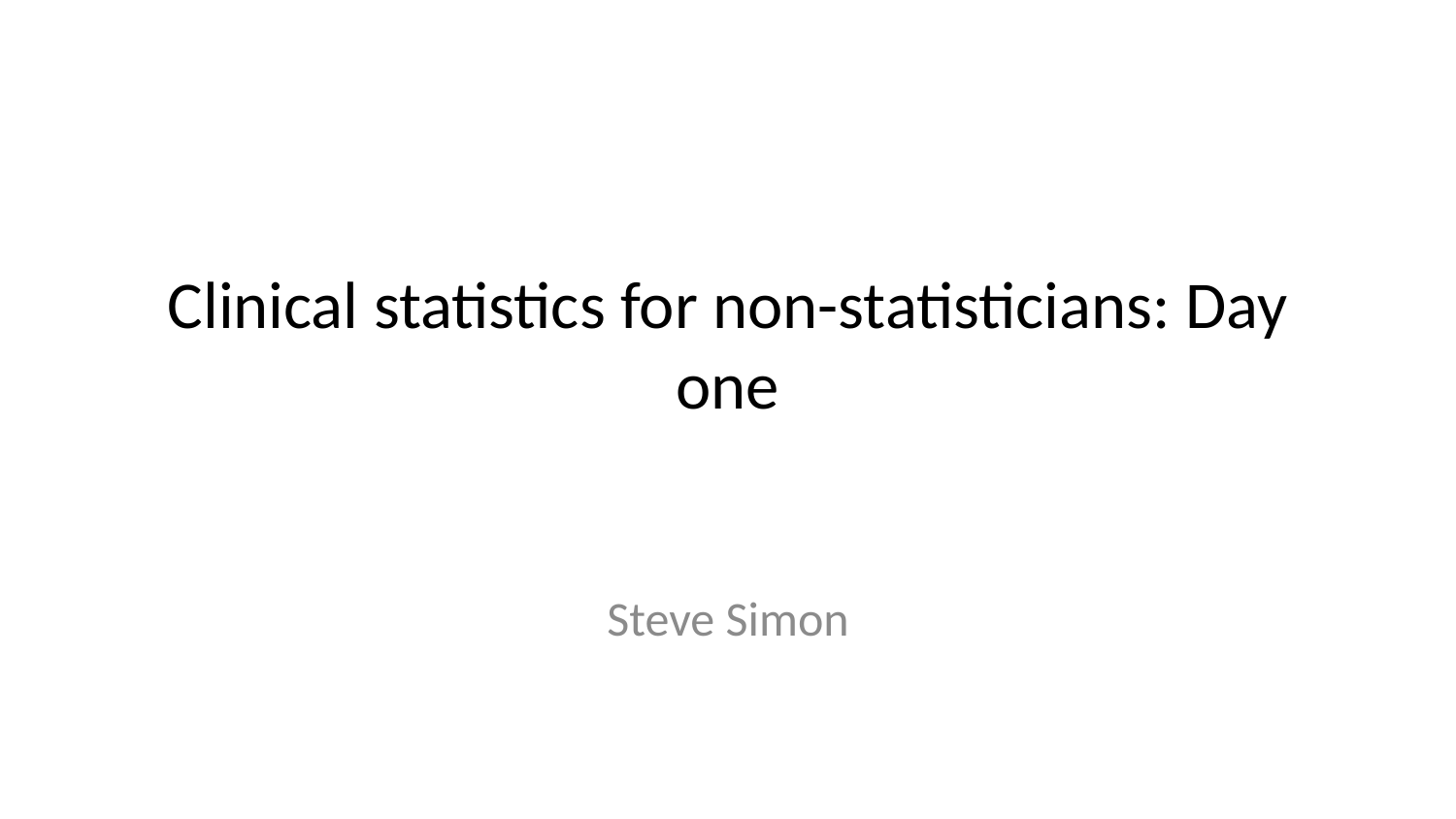

# Clinical statistics for non-statisticians: Day one
Steve Simon